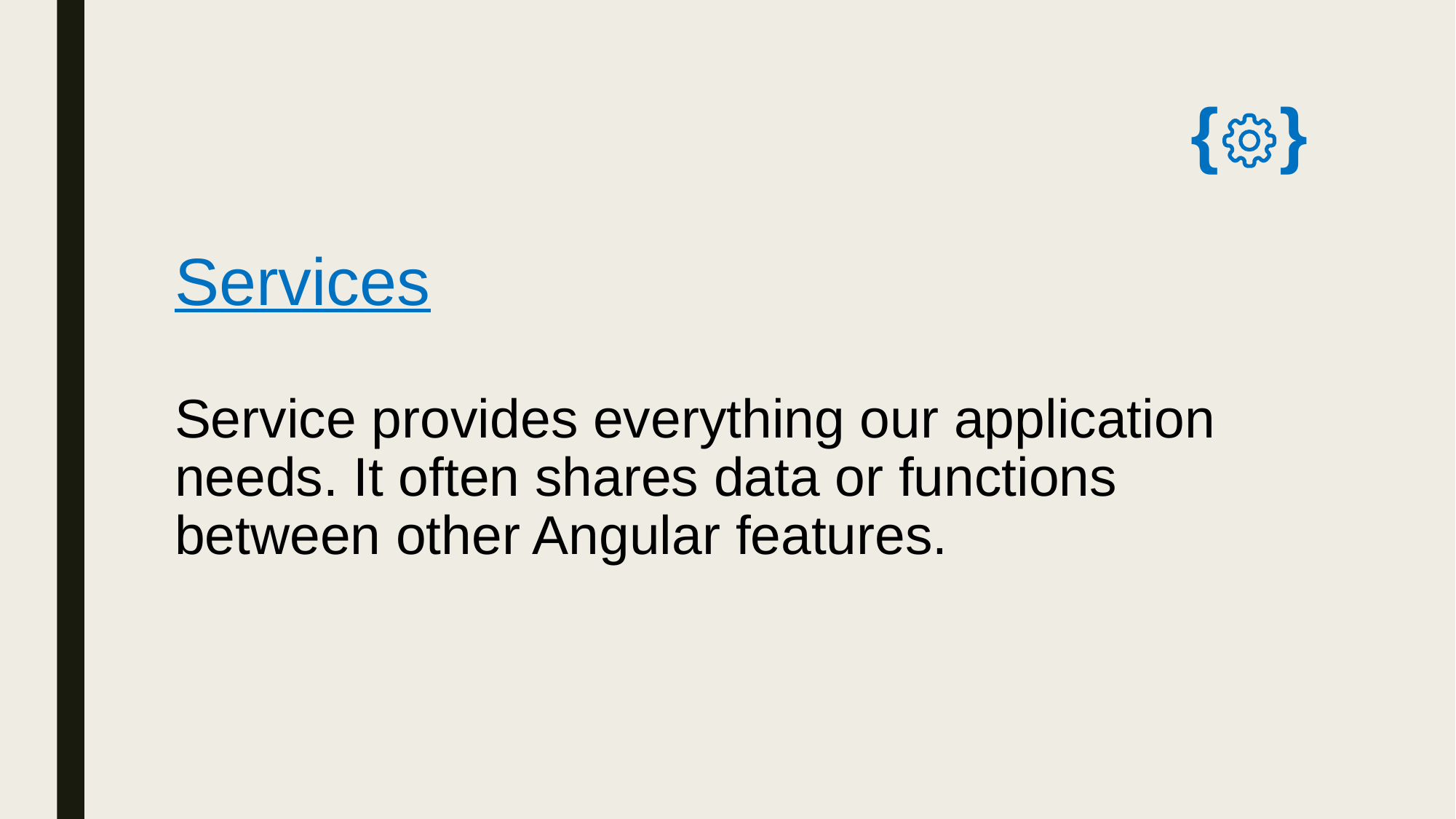

# Services Service provides everything our application needs. It often shares data or functions between other Angular features.
{   }